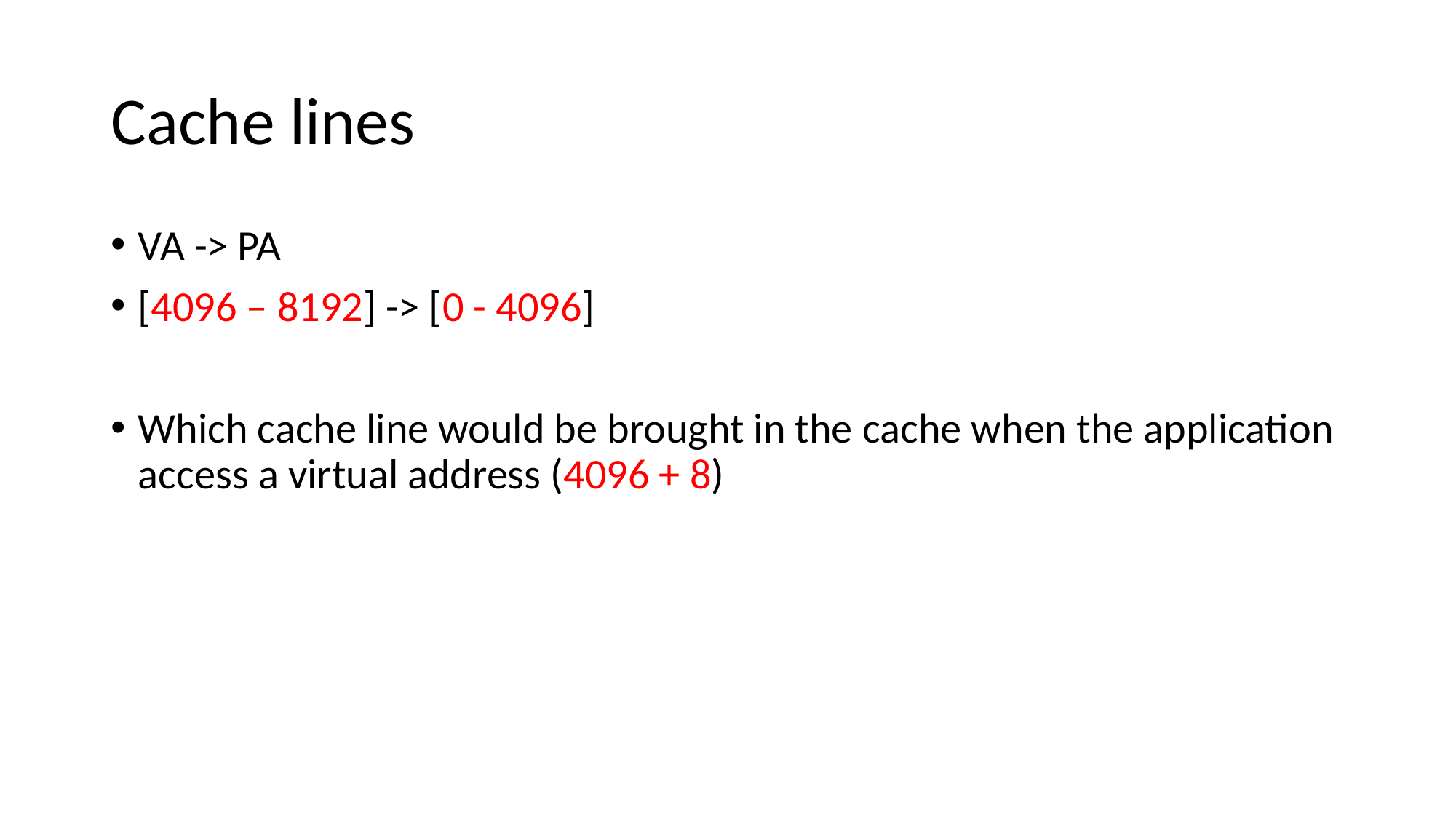

# Cache lines
VA -> PA
[4096 – 8192] -> [0 - 4096]

Which cache line would be brought in the cache when the application access a virtual address (4096 + 8)